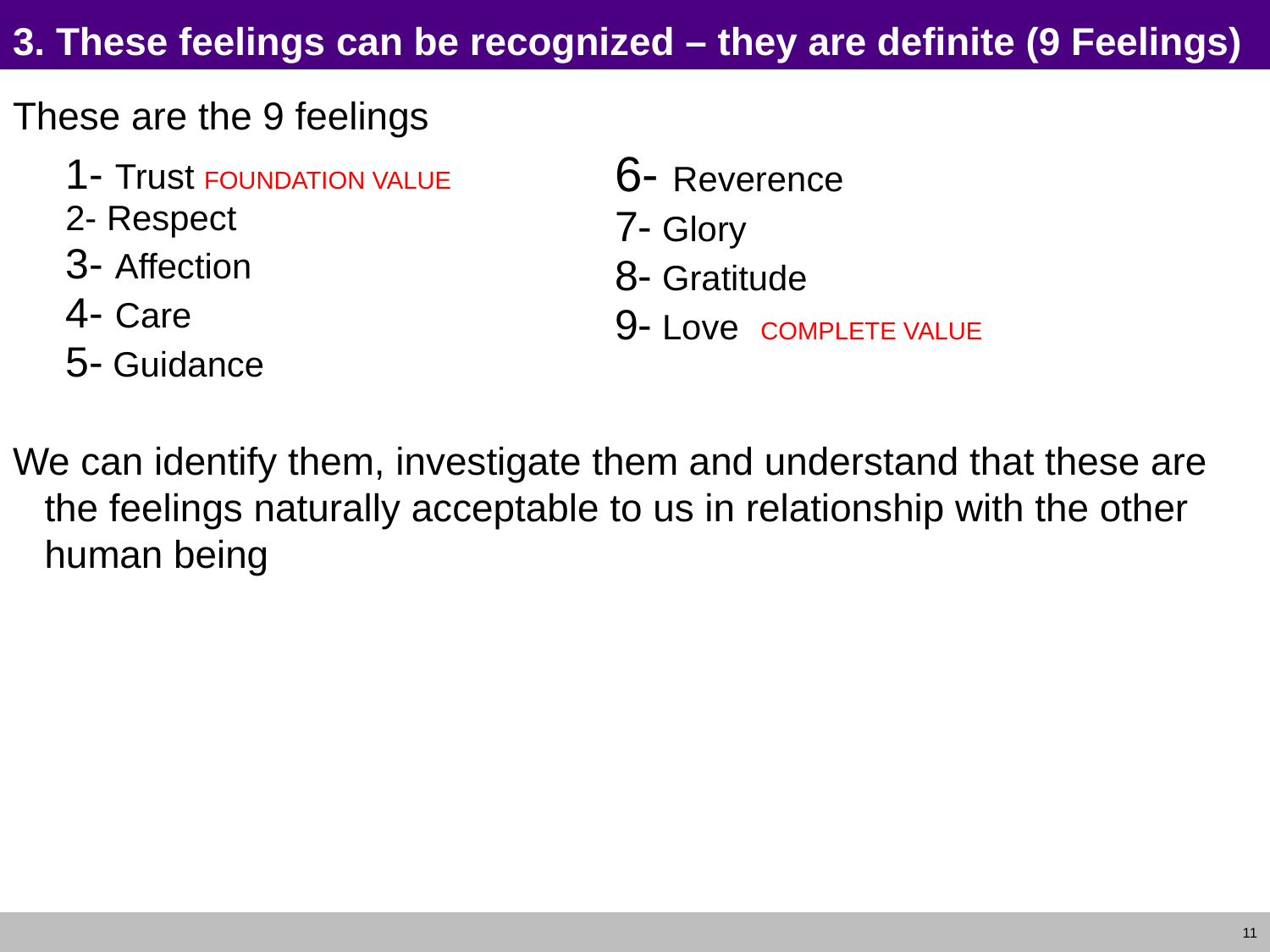

# 3. These feelings can be recognized – they are definite (9 Feelings)
These are the 9 feelings

We can identify them, investigate them and understand that these are the feelings naturally acceptable to us in relationship with the other human being
6- Reverence
7- Glory
8- Gratitude
9- Love  COMPLETE VALUE
1- Trust FOUNDATION VALUE
2- Respect
3- Affection
4- Care
5- Guidance